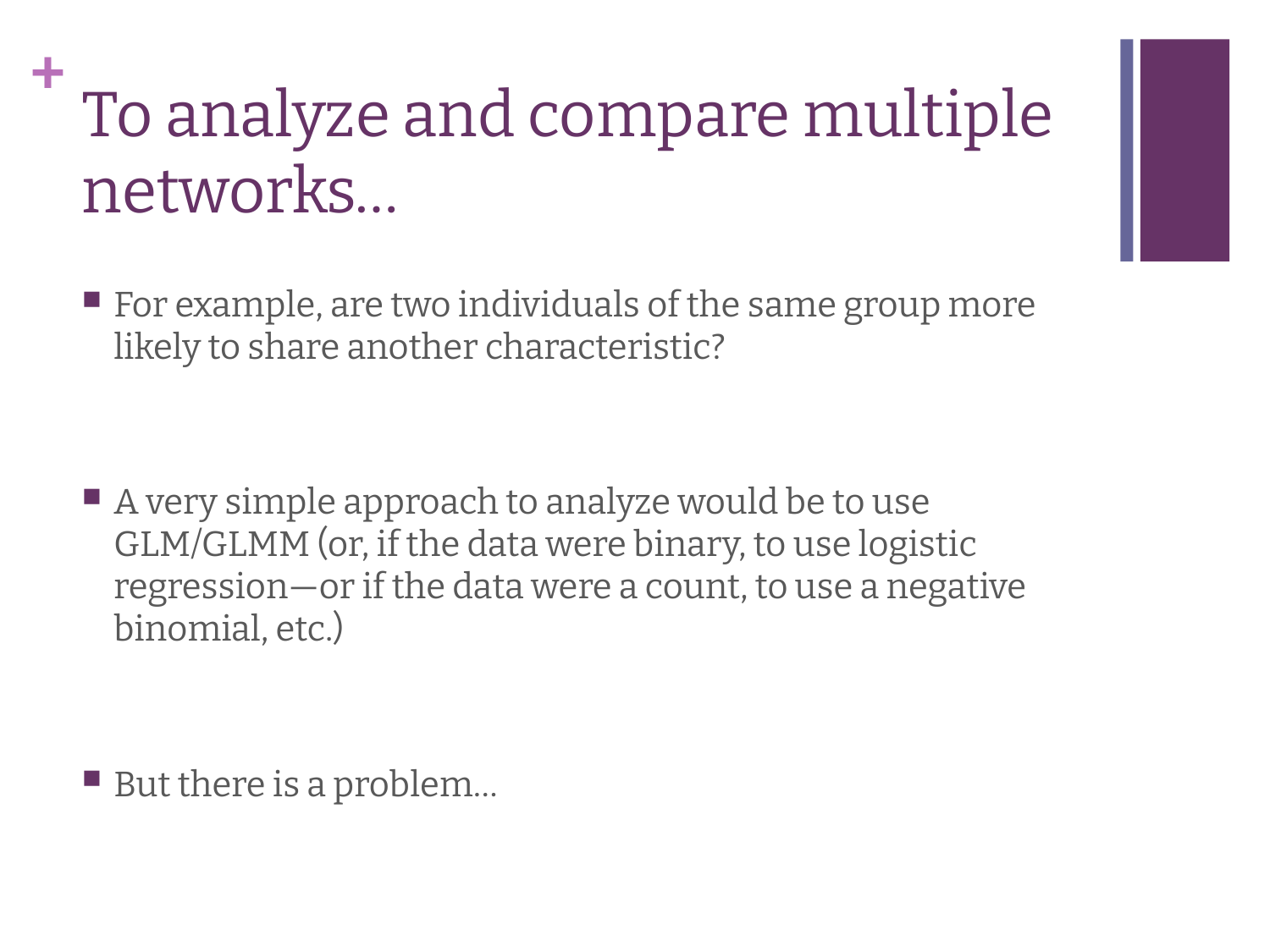

# To analyze and compare multiple networks…
For example, are two individuals of the same group more likely to share another characteristic?

A very simple approach to analyze would be to use GLM/GLMM (or, if the data were binary, to use logistic regression—or if the data were a count, to use a negative binomial, etc.)

But there is a problem…